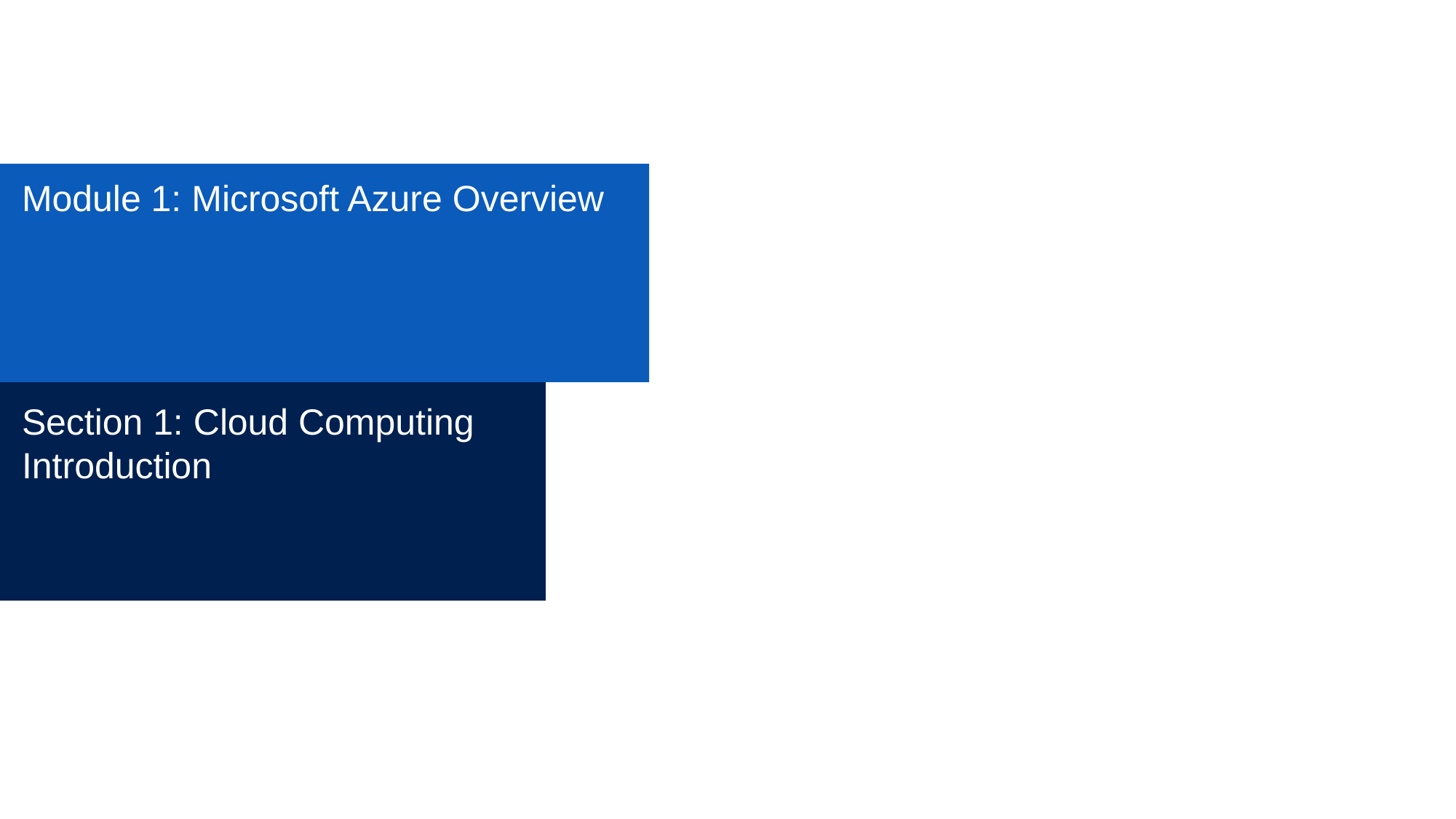

# Module 1: Microsoft Azure Overview
Section 1: Cloud Computing Introduction